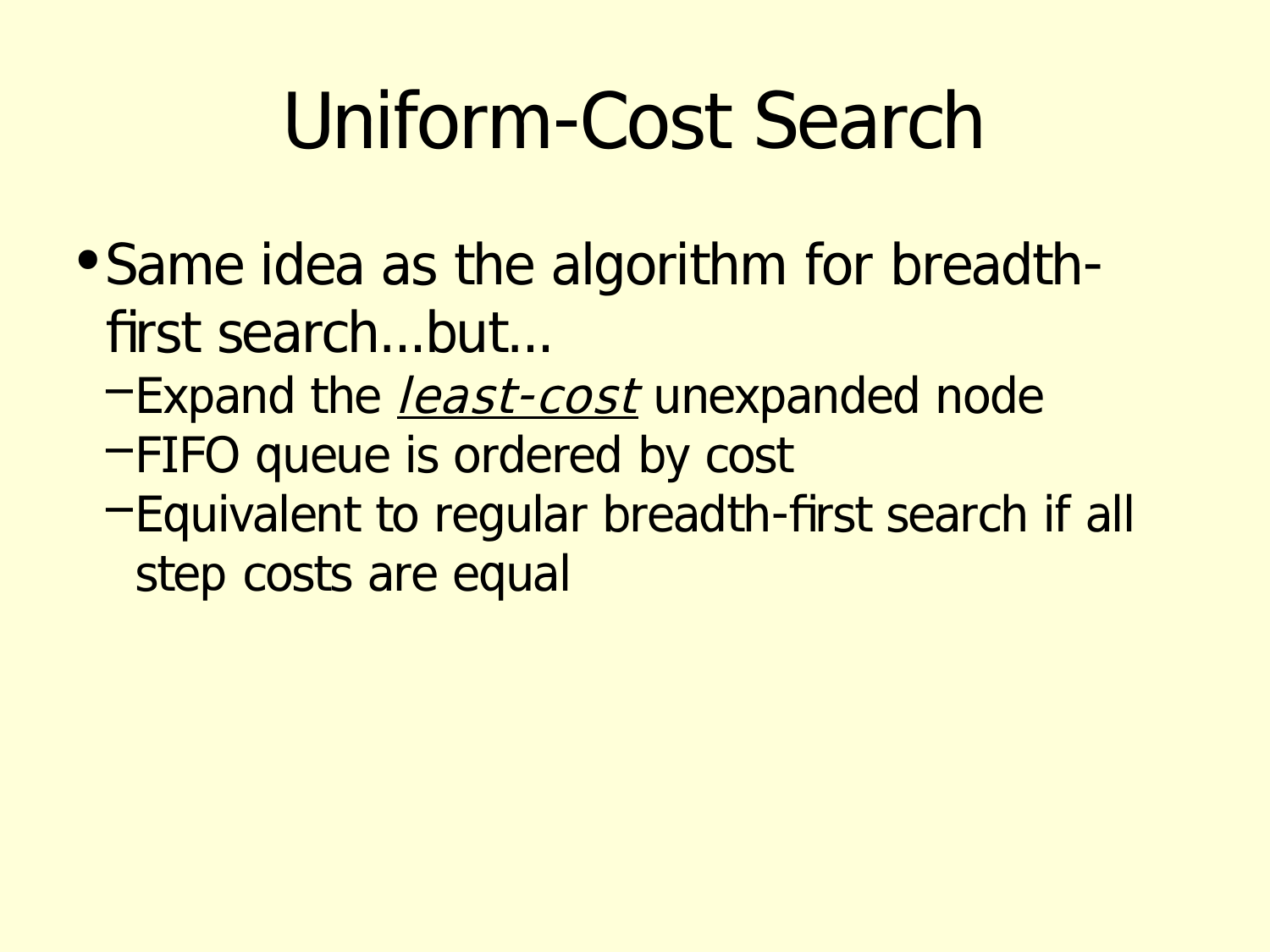

Uniform-Cost Search
Same idea as the algorithm for breadth-first search…but…
Expand the least-cost unexpanded node
FIFO queue is ordered by cost
Equivalent to regular breadth-first search if all step costs are equal